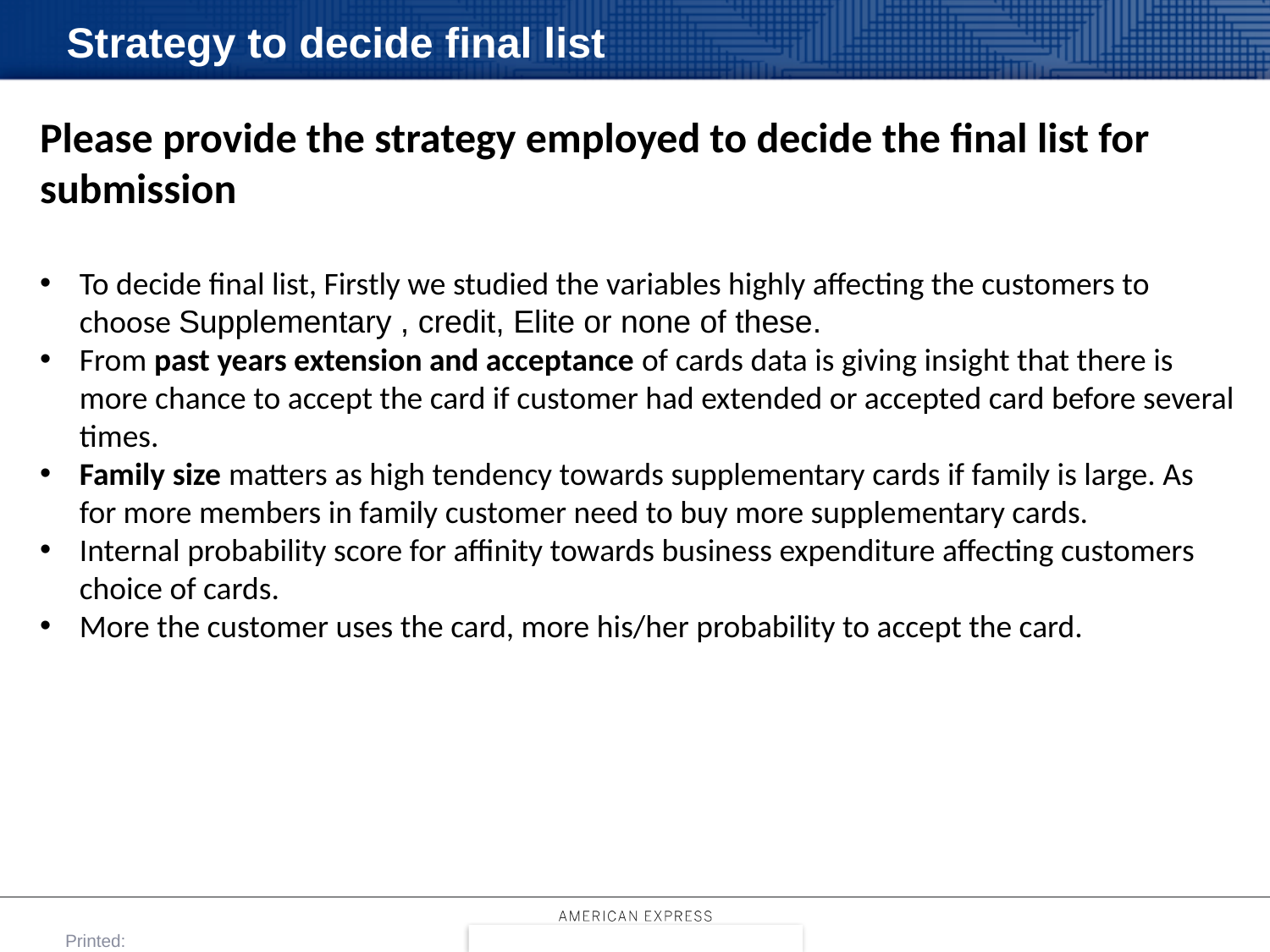

# Strategy to decide final list
Please provide the strategy employed to decide the final list for submission

To decide final list, Firstly we studied the variables highly affecting the customers to choose Supplementary , credit, Elite or none of these.
From past years extension and acceptance of cards data is giving insight that there is more chance to accept the card if customer had extended or accepted card before several times.
Family size matters as high tendency towards supplementary cards if family is large. As for more members in family customer need to buy more supplementary cards.
Internal probability score for affinity towards business expenditure affecting customers choice of cards.
More the customer uses the card, more his/her probability to accept the card.